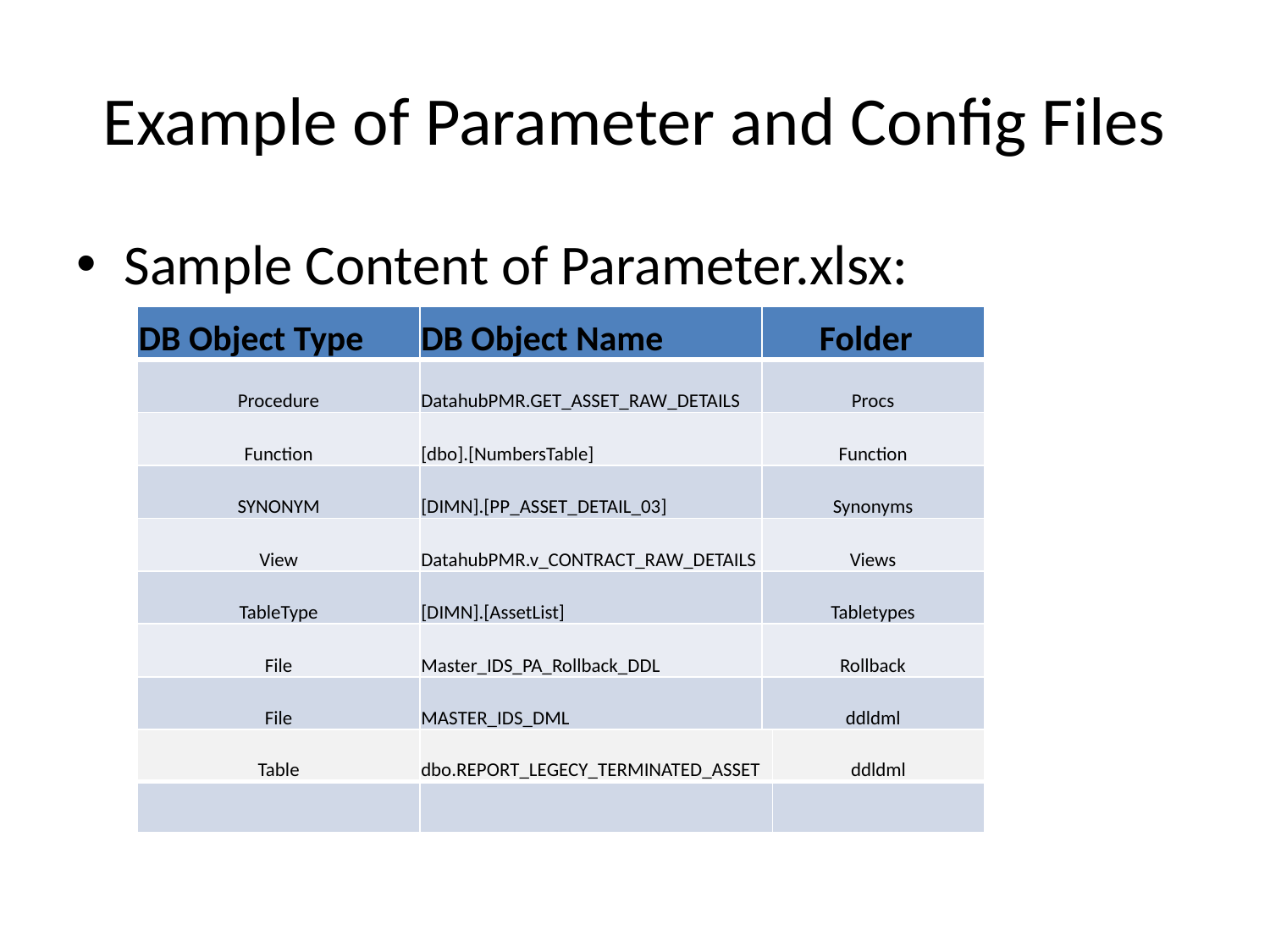

# Example of Parameter and Config Files
Sample Content of Parameter.xlsx:

| DB Object Type | DB Object Name | Folder |
| --- | --- | --- |
| Procedure | DatahubPMR.GET\_ASSET\_RAW\_DETAILS | Procs |
| Function | [dbo].[NumbersTable] | Function |
| SYNONYM | [DIMN].[PP\_ASSET\_DETAIL\_03] | Synonyms |
| View | DatahubPMR.v\_CONTRACT\_RAW\_DETAILS | Views |
| TableType | [DIMN].[AssetList] | Tabletypes |
| File | Master\_IDS\_PA\_Rollback\_DDL | Rollback |
| File | MASTER\_IDS\_DML | ddldml |
| Table | dbo.REPORT\_LEGECY\_TERMINATED\_ASSET | ddldml |
| --- | --- | --- |
|  |  |  |